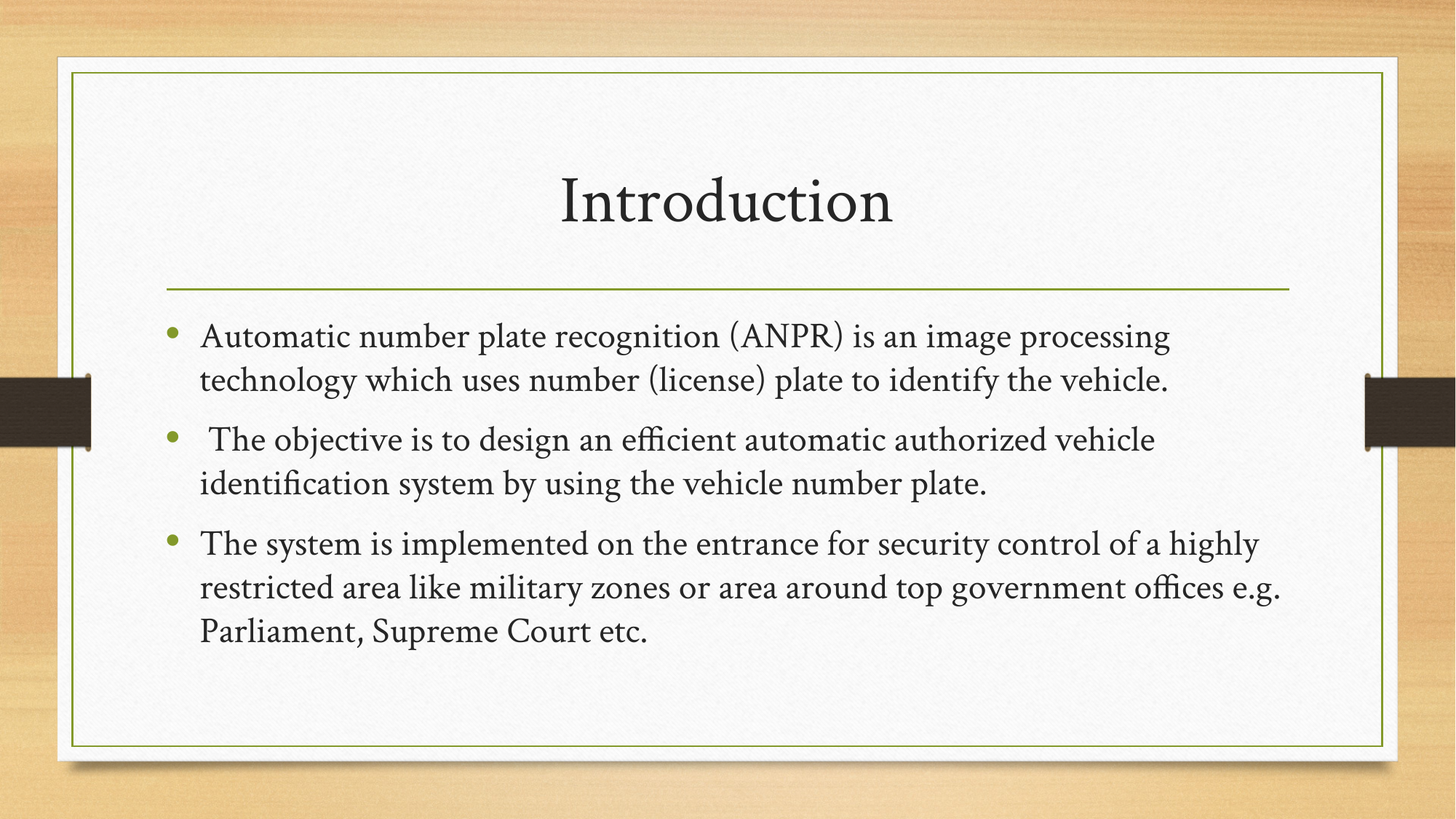

# Introduction
Automatic number plate recognition (ANPR) is an image processing technology which uses number (license) plate to identify the vehicle.
 The objective is to design an efficient automatic authorized vehicle identification system by using the vehicle number plate.
The system is implemented on the entrance for security control of a highly restricted area like military zones or area around top government offices e.g. Parliament, Supreme Court etc.